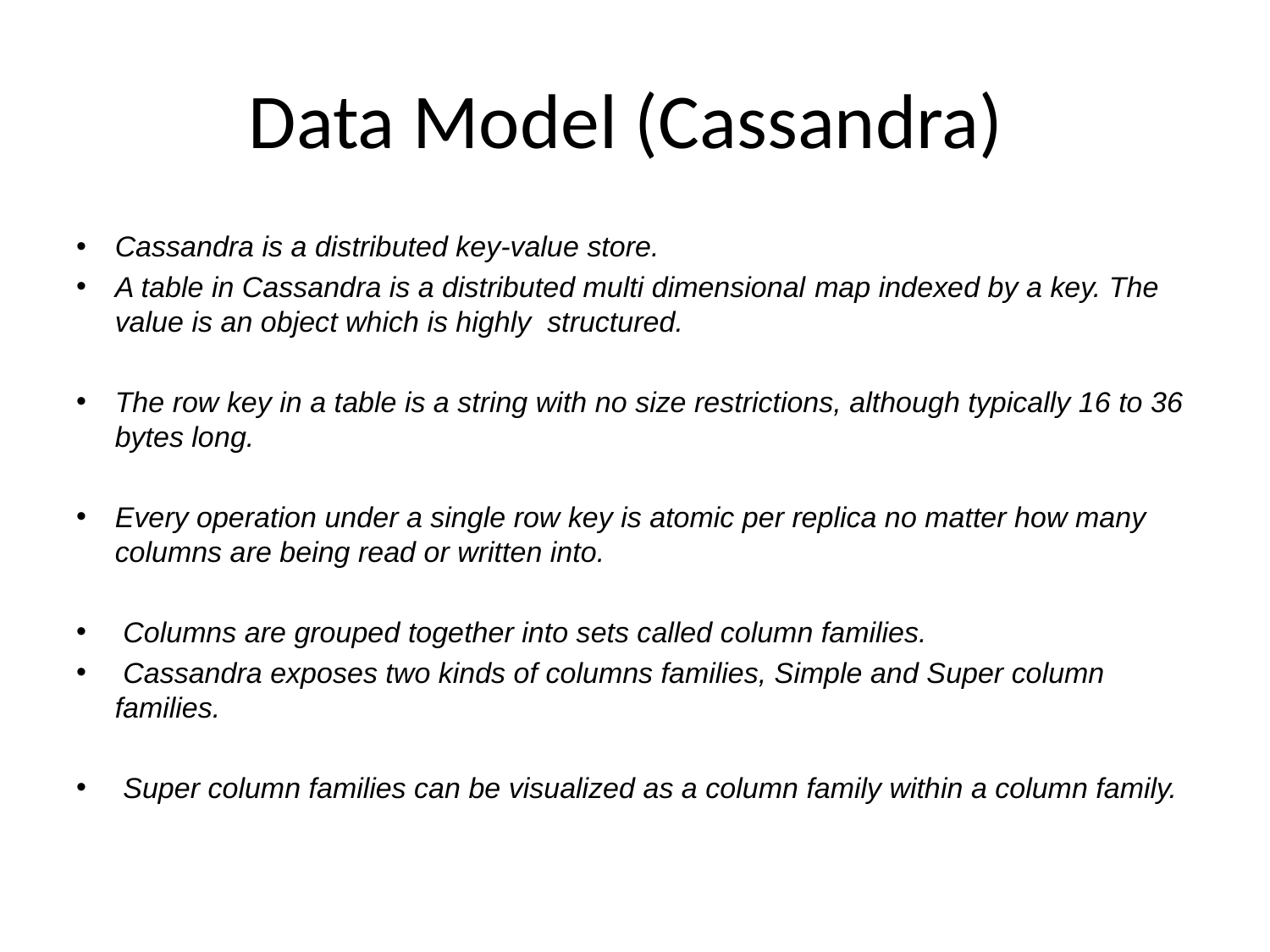

# Data Model (Cassandra)
Cassandra is a distributed key-value store.
A table in Cassandra is a distributed multi dimensional map indexed by a key. The value is an object which is highly  structured.

The row key in a table is a string with no size restrictions, although typically 16 to 36 bytes long.

Every operation under a single row key is atomic per replica no matter how many columns are being read or written into.

 Columns are grouped together into sets called column families.
 Cassandra exposes two kinds of columns families, Simple and Super column families.

 Super column families can be visualized as a column family within a column family.